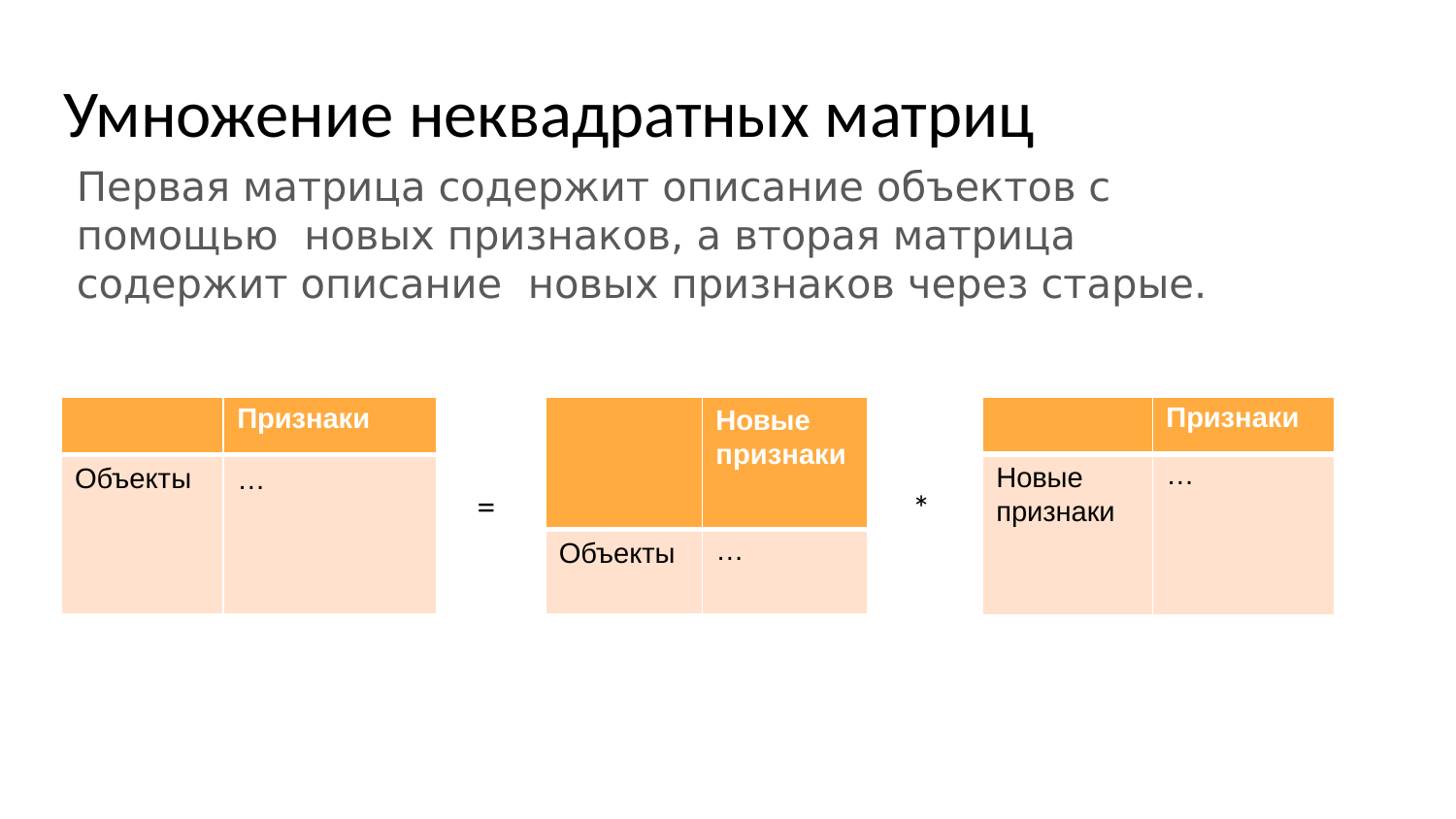

# Умножение неквадратных матриц
Первая матрица содержит описание объектов с помощью  новых признаков, а вторая матрица содержит описание  новых признаков через старые.
|  | Признаки |
| --- | --- |
| Новые признаки | … |
|  | Новые признаки |
| --- | --- |
| Объекты | … |
|  | Признаки |
| --- | --- |
| Объекты | … |
=
*